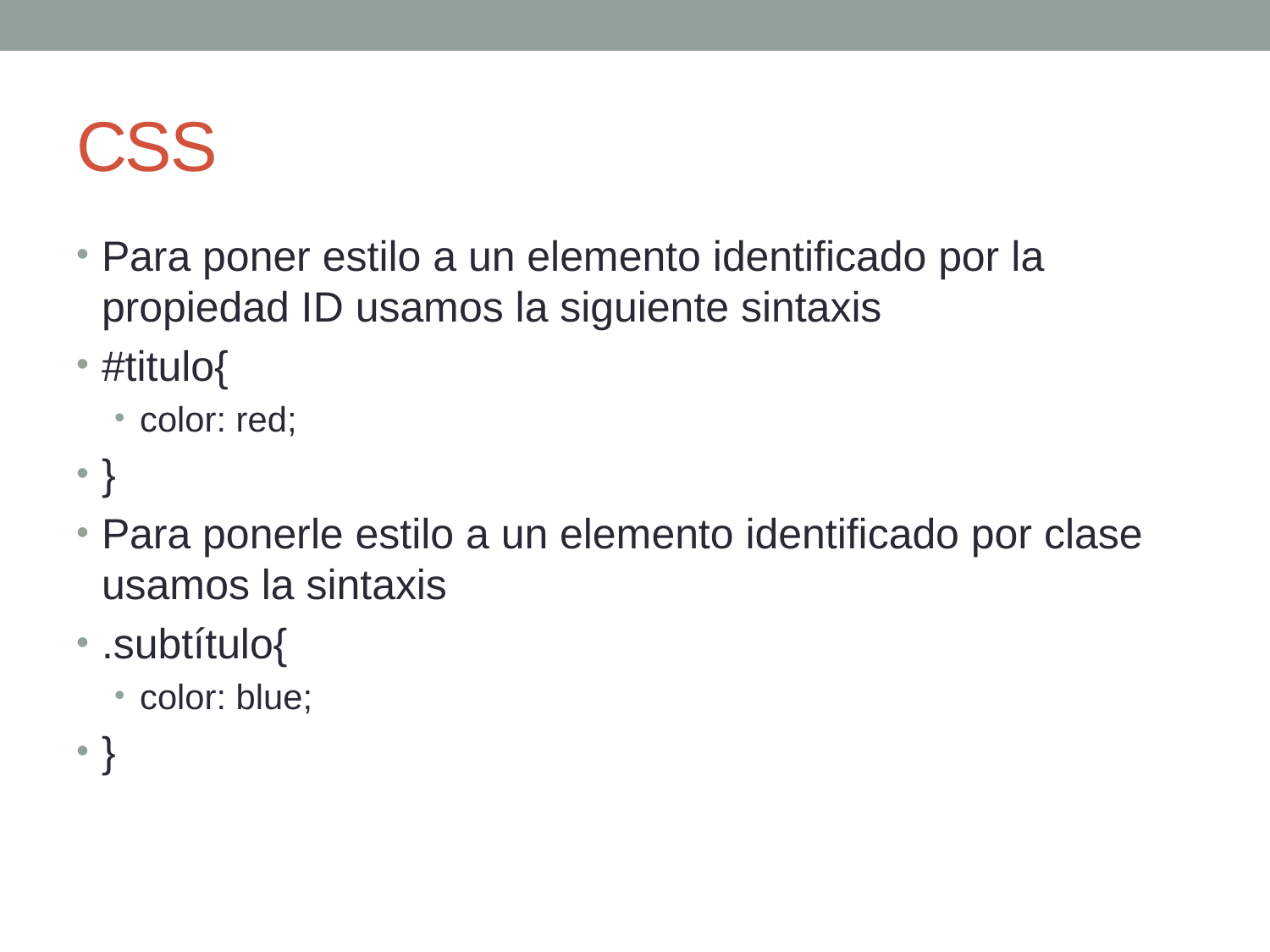

# CSS
Para poner estilo a un elemento identificado por la propiedad ID usamos la siguiente sintaxis
#titulo{
color: red;
}
Para ponerle estilo a un elemento identificado por clase usamos la sintaxis
.subtítulo{
color: blue;
}